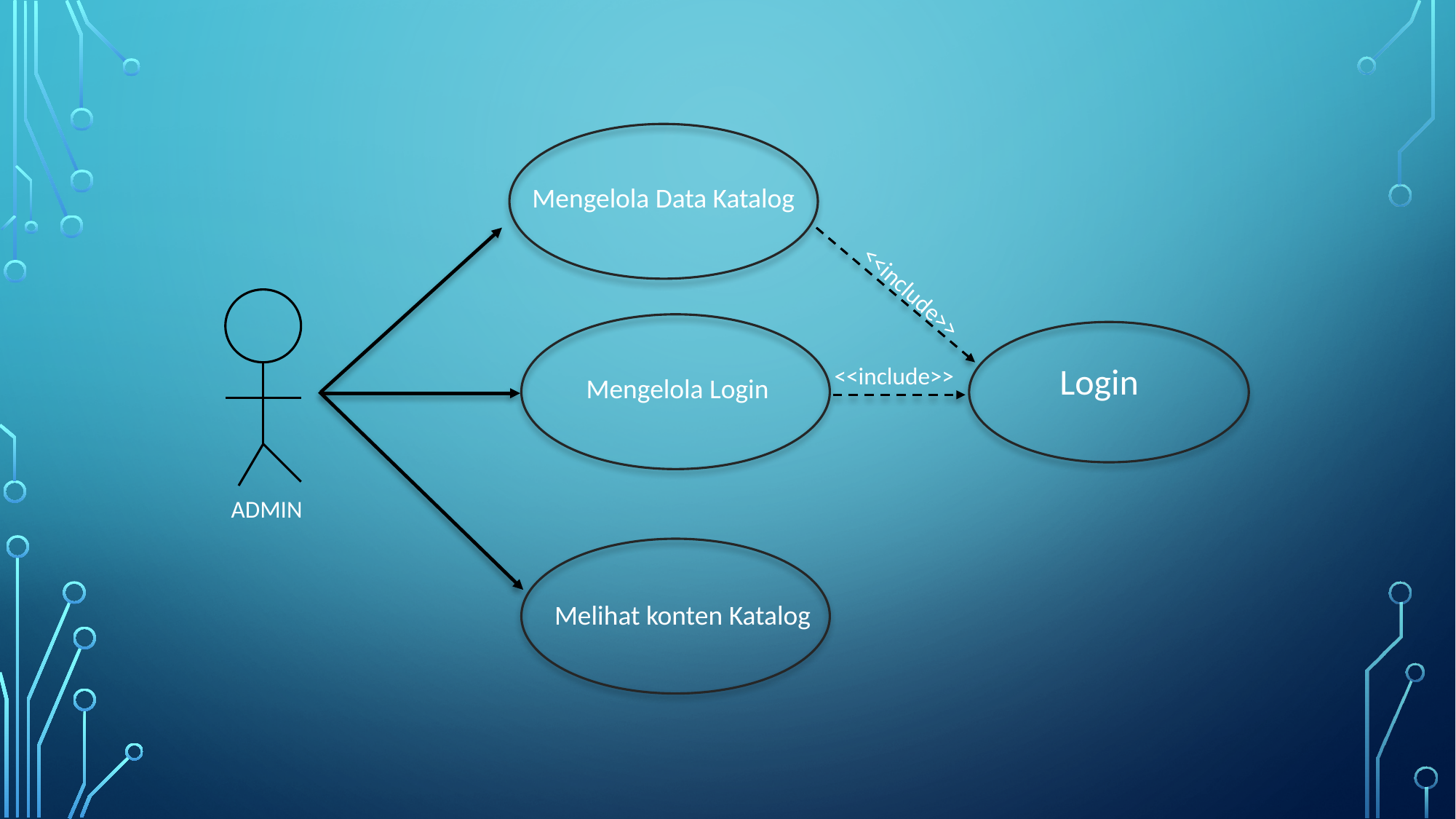

Mengelola Data Katalog
<<include>>

Login
<<include>>
Mengelola Login
ADMIN

Melihat konten Katalog